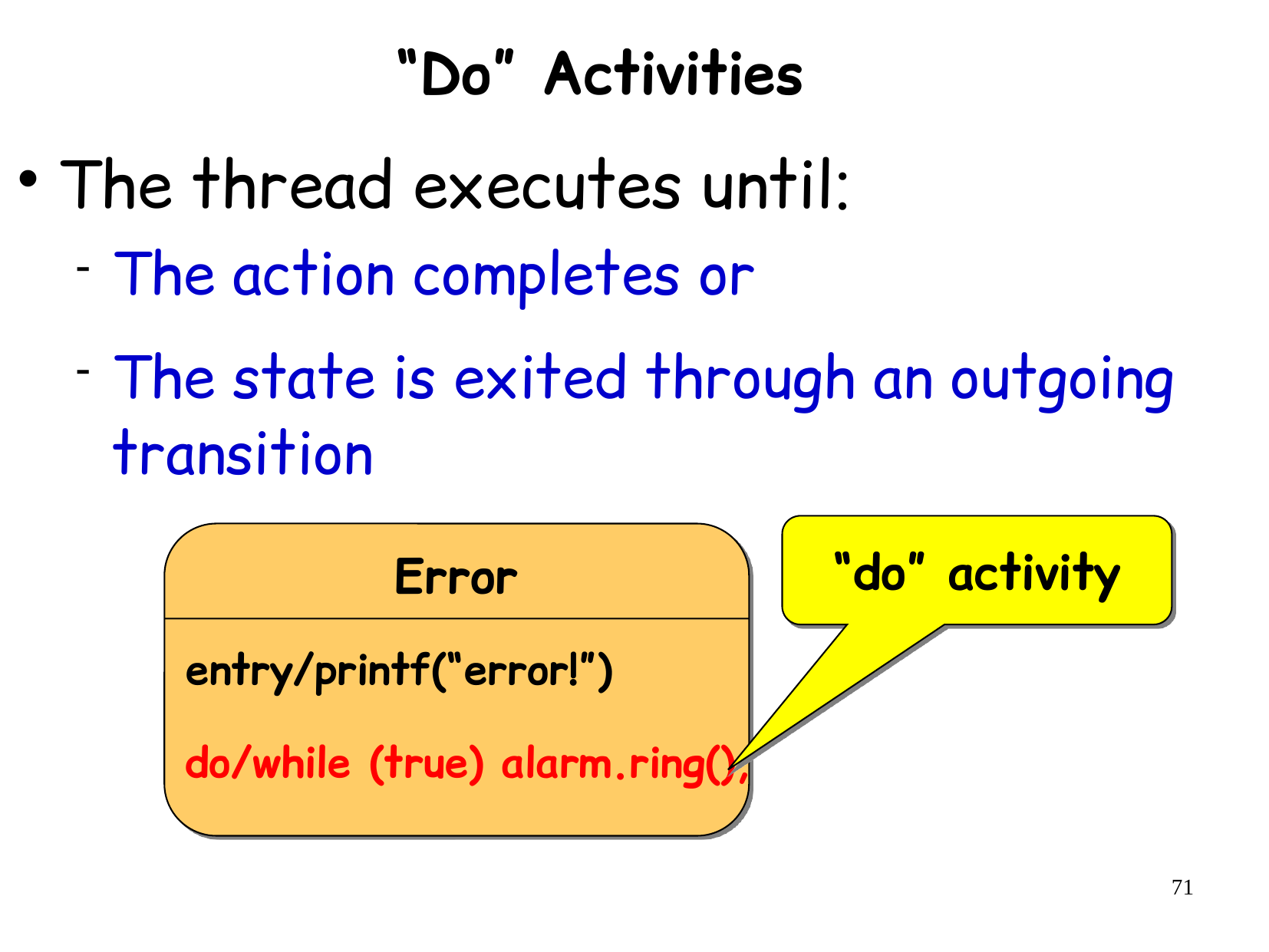

# “Do” Activities
The thread executes until:
The action completes or
The state is exited through an outgoing transition
“do” activity
Error

entry/printf(“error!”)
do/while (true) alarm.ring();